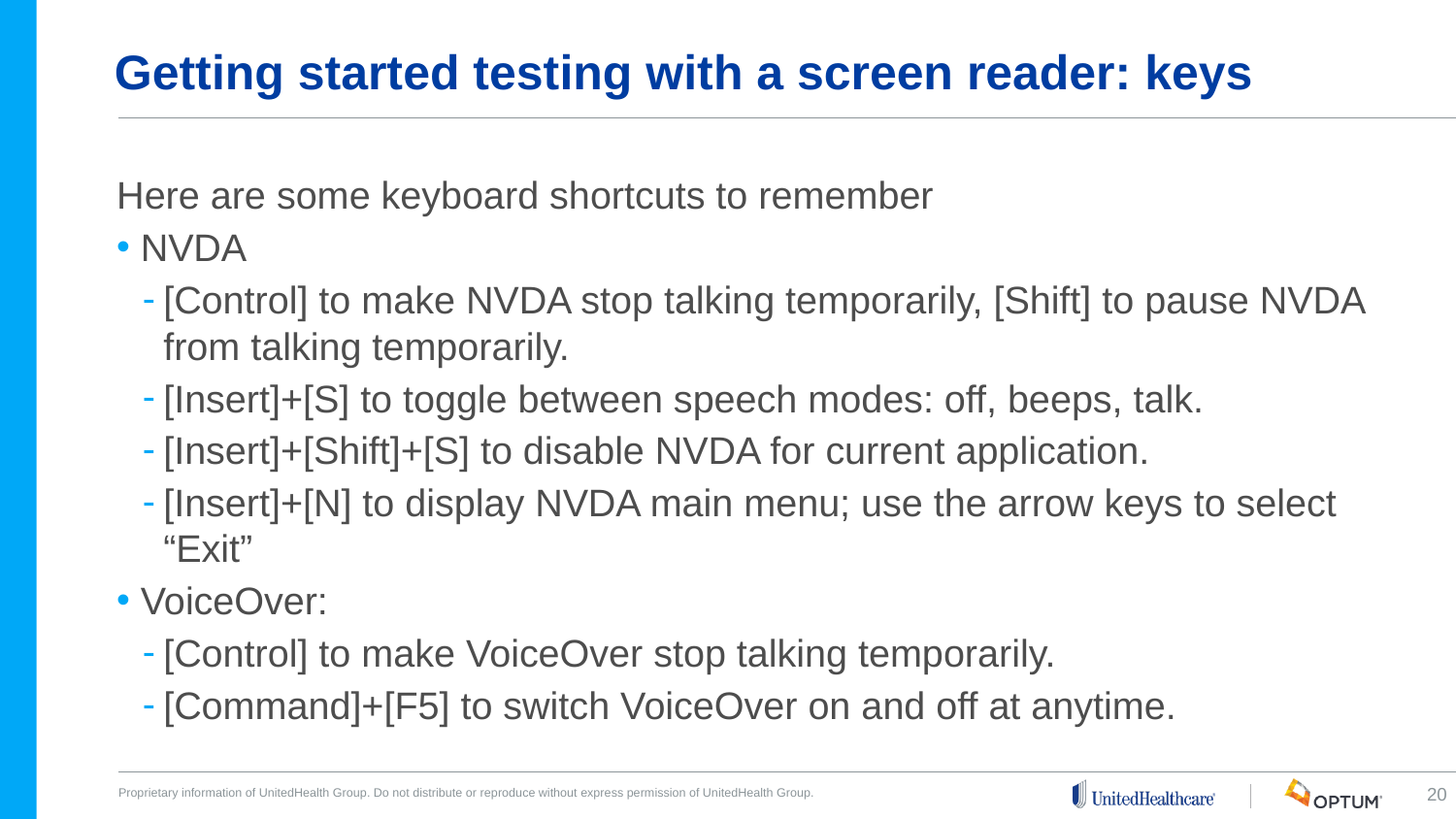

# Getting started testing with a screen reader: keys
Here are some keyboard shortcuts to remember
NVDA
[Control] to make NVDA stop talking temporarily, [Shift] to pause NVDA from talking temporarily.
[Insert]+[S] to toggle between speech modes: off, beeps, talk.
[Insert]+[Shift]+[S] to disable NVDA for current application.
[Insert]+[N] to display NVDA main menu; use the arrow keys to select “Exit”
VoiceOver:
[Control] to make VoiceOver stop talking temporarily.
[Command]+[F5] to switch VoiceOver on and off at anytime.
20